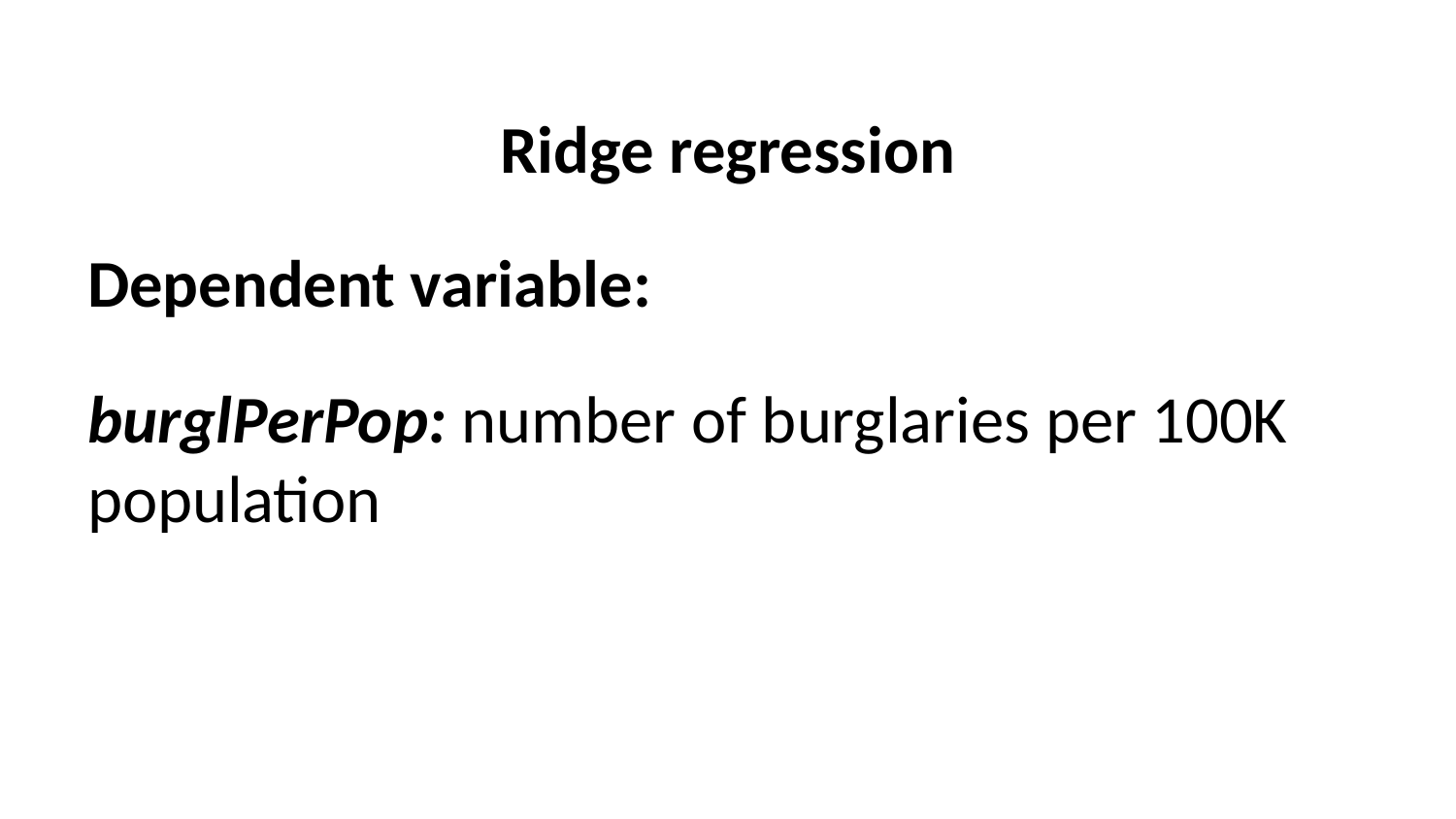

# Ridge regression
Dependent variable:

burglPerPop: number of burglaries per 100K population